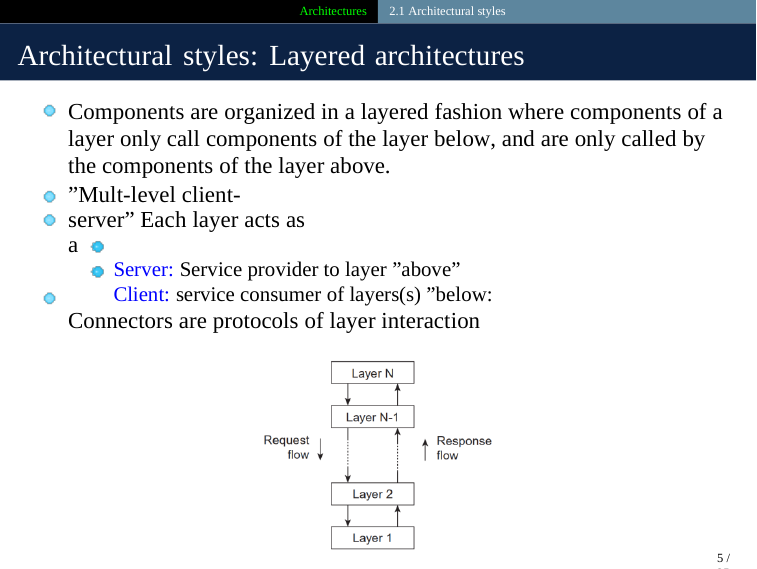

Architectures      2.1 Architectural styles

Architectural styles: Layered architectures
Components are organized in a layered fashion where components of a
layer only call components of the layer below, and are only called by the components of the layer above.
”Mult-level client-server” Each layer acts as a
Server: Service provider to layer ”above” Client: service consumer of layers(s) ”below:
Connectors are protocols of layer interaction

5 / 25